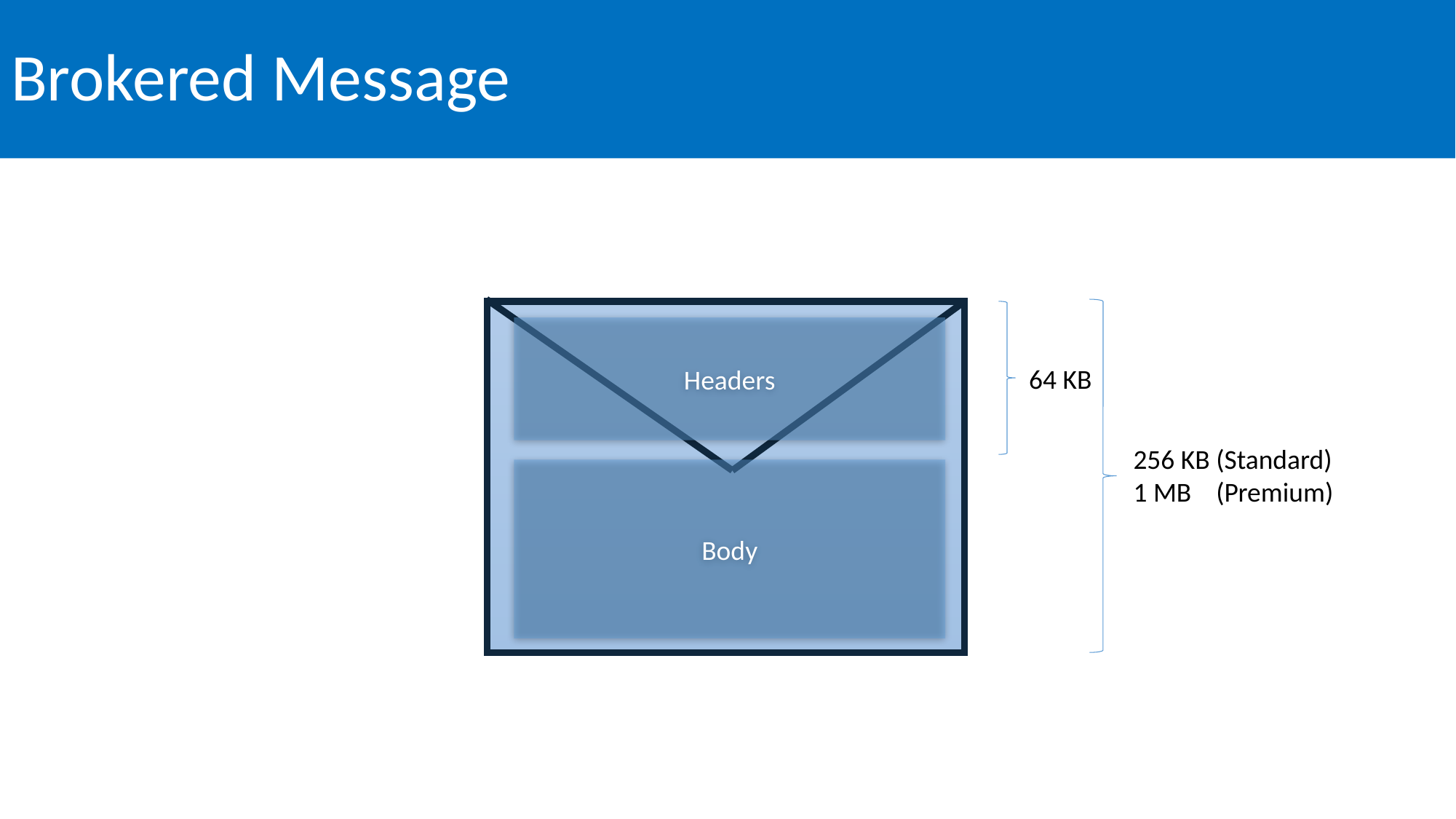

# Brokered Message

Headers
Body

64 KB
256 KB (Standard)
1 MB    (Premium)